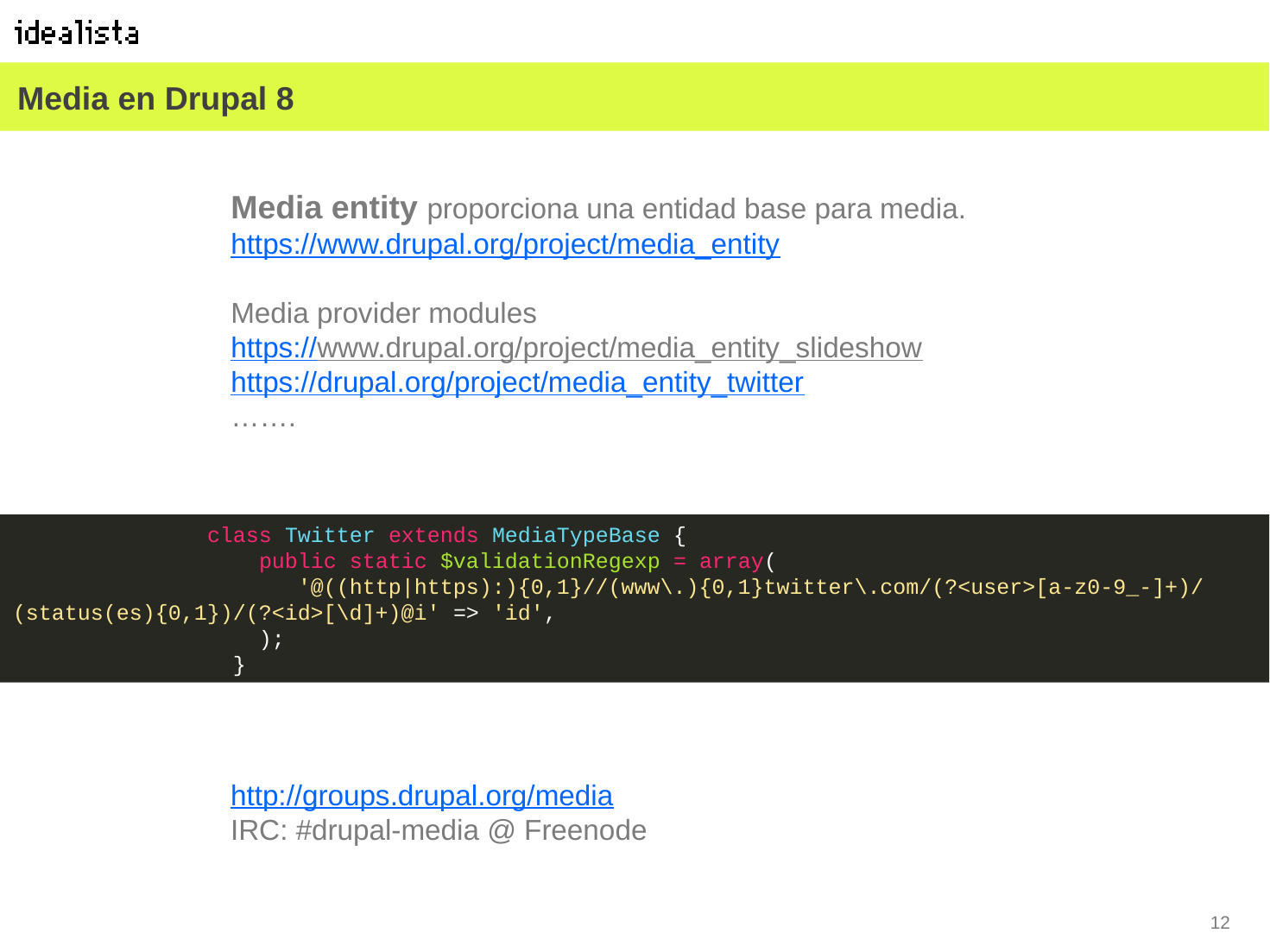

# Media en Drupal 8
Media entity proporciona una entidad base para media.
https://www.drupal.org/project/media_entity

Media provider modules
https://www.drupal.org/project/media_entity_slideshow
https://drupal.org/project/media_entity_twitter
…….

               class Twitter extends MediaTypeBase {
                   public static $validationRegexp = array(
                      '@((http|https):){0,1}//(www\.){0,1}twitter\.com/(?<user>[a-z0-9_-]+)/(status(es){0,1})/(?<id>[\d]+)@i' => 'id',
                   );
                 }
http://groups.drupal.org/media
IRC: #drupal-media @ Freenode